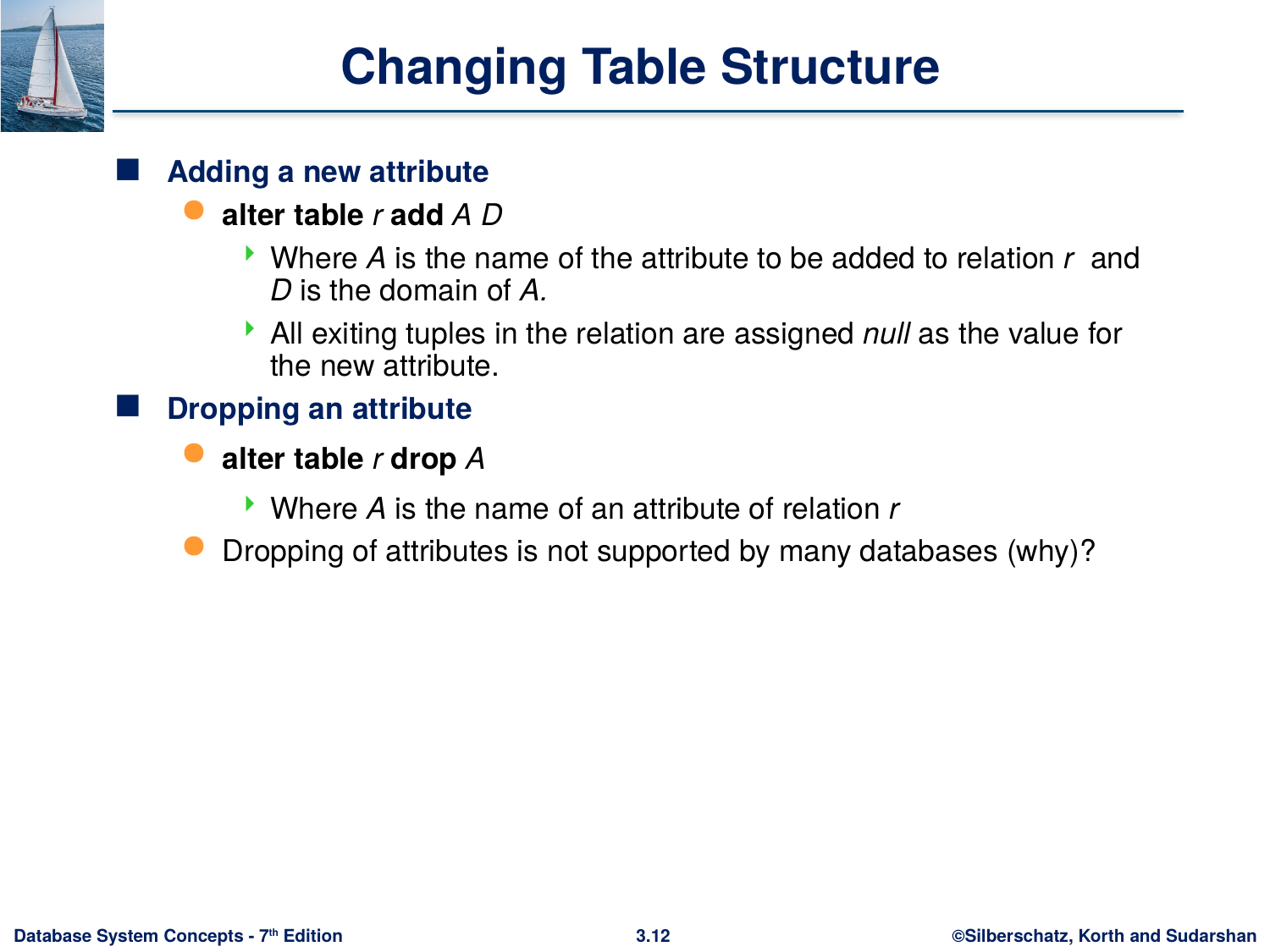

# Changing Table Structure
Adding a new attribute
alter table r add A D
Where A is the name of the attribute to be added to relation r  and D is the domain of A.
All exiting tuples in the relation are assigned null as the value for the new attribute.
Dropping an attribute
alter table r drop A
Where A is the name of an attribute of relation r
Dropping of attributes is not supported by many databases (why)?